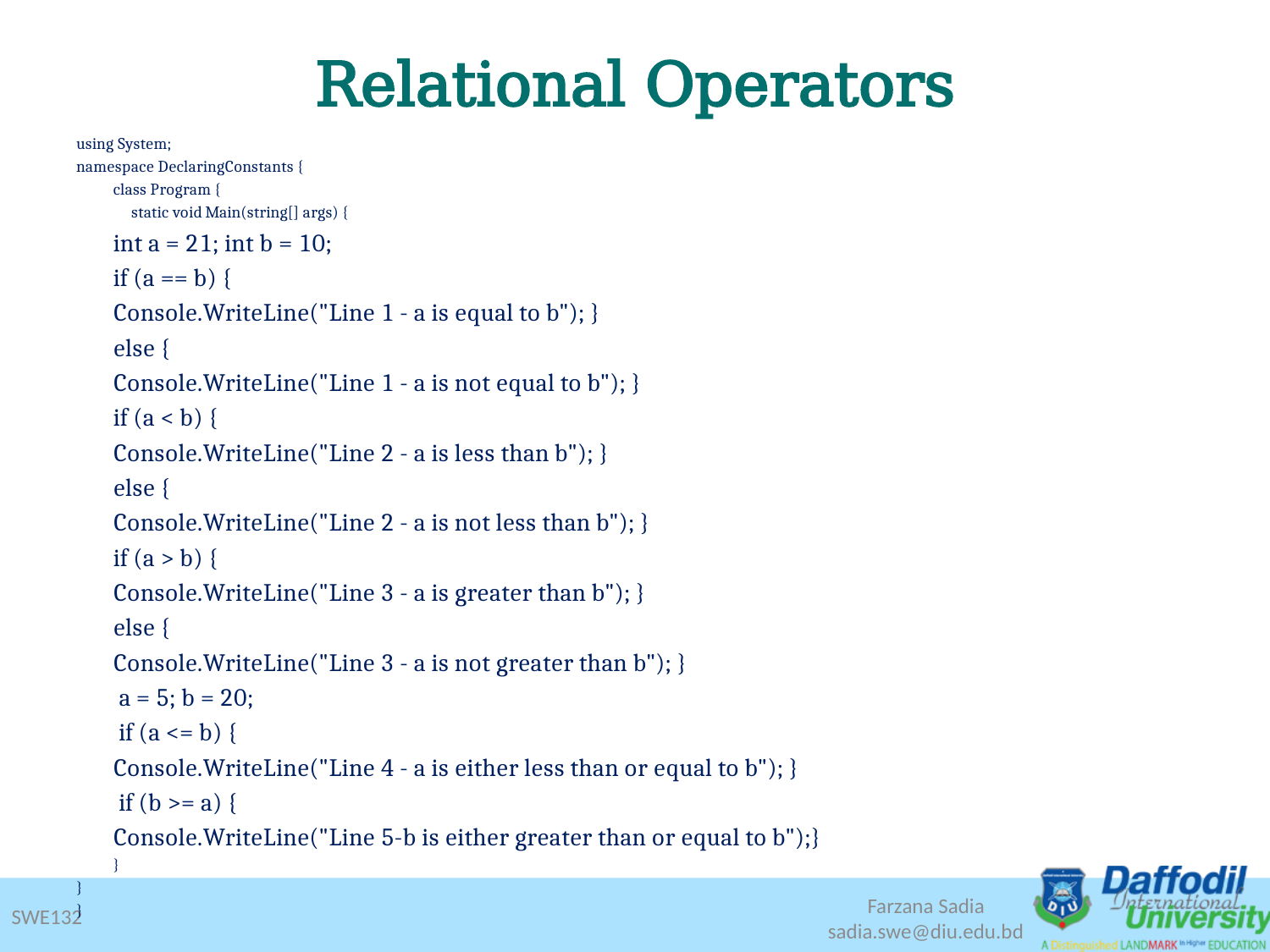

# Relational Operators
using System;
namespace DeclaringConstants {
	class Program {
	     static void Main(string[] args) {
		int a = 21; int b = 10;
		if (a == b) {
			Console.WriteLine("Line 1 - a is equal to b"); }
		else {
			Console.WriteLine("Line 1 - a is not equal to b"); }
		if (a < b) {
			Console.WriteLine("Line 2 - a is less than b"); }
		else {
			Console.WriteLine("Line 2 - a is not less than b"); }
		if (a > b) {
			Console.WriteLine("Line 3 - a is greater than b"); }
		else {
			Console.WriteLine("Line 3 - a is not greater than b"); }
		 a = 5; b = 20;
		 if (a <= b) {
			Console.WriteLine("Line 4 - a is either less than or equal to b"); }
		 if (b >= a) {
			Console.WriteLine("Line 5-b is either greater than or equal to b");}
	}
}
}